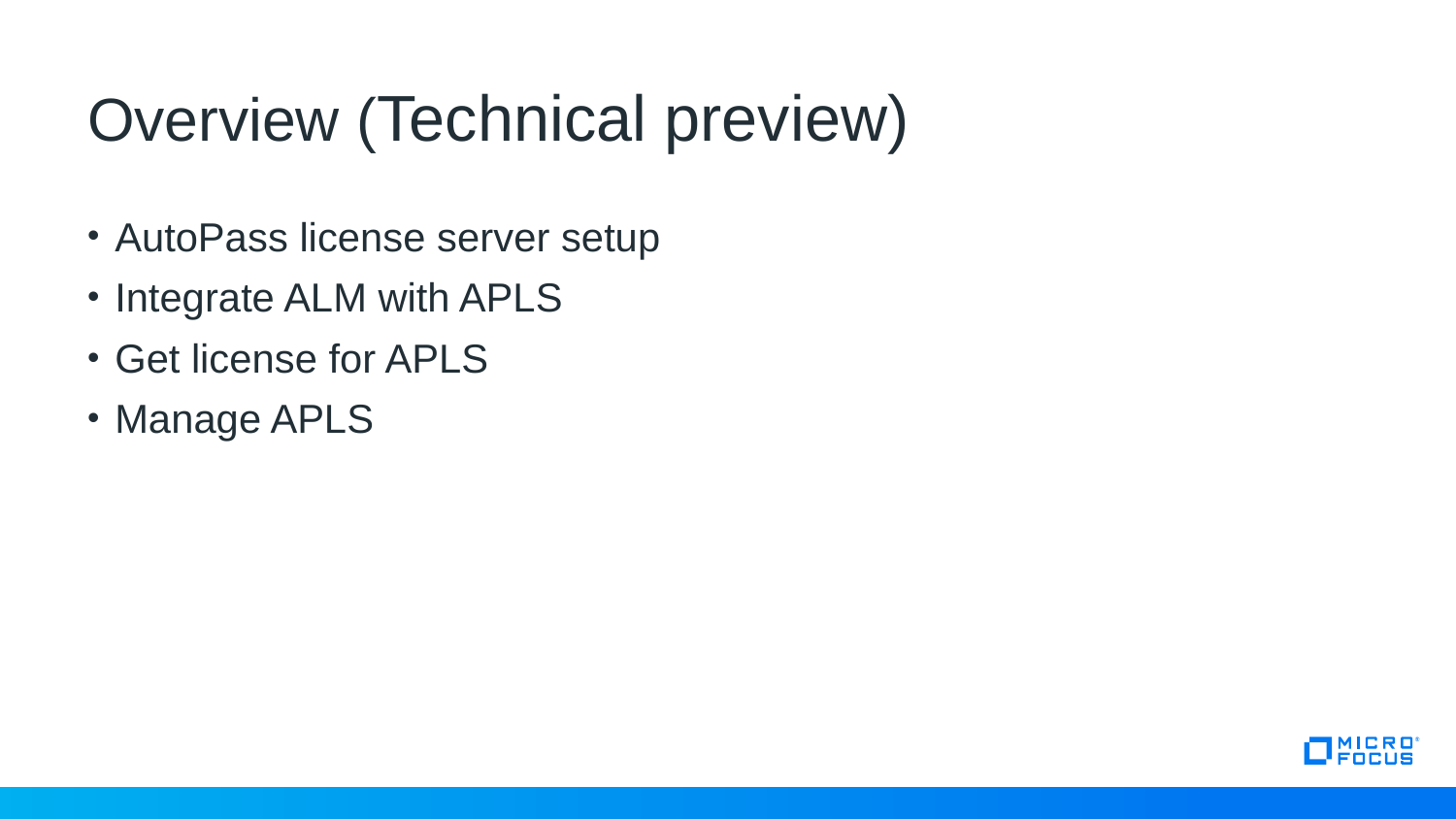

# Overview (Technical preview)
AutoPass license server setup
Integrate ALM with APLS
Get license for APLS
Manage APLS